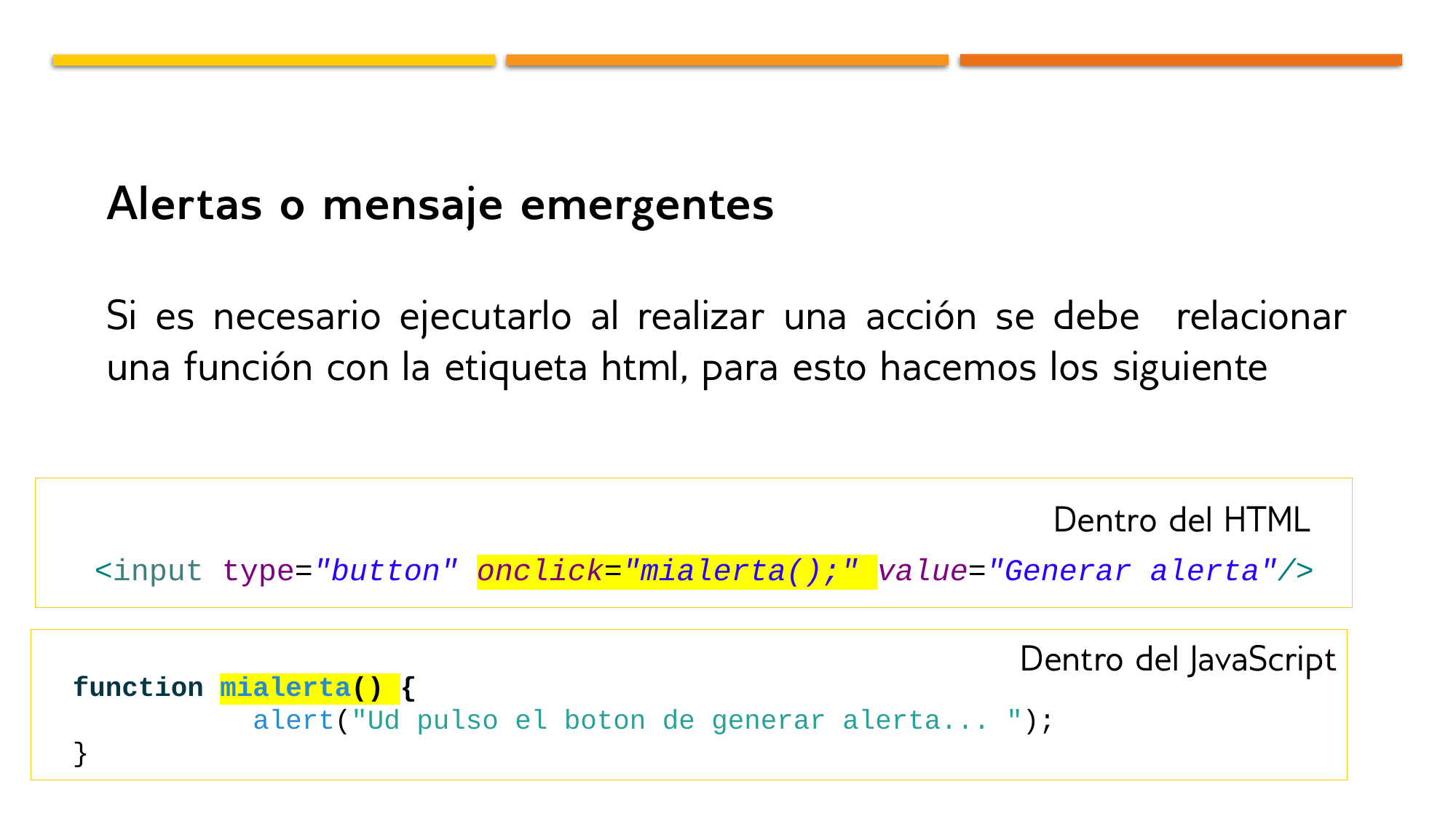

Alertas o mensaje emergentes

Si es necesario ejecutarlo al realizar una acción se debe  relacionar una función con la etiqueta html, para esto hacemos los siguiente

Dentro del HTML
 <input type="button" onclick="mialerta();" value="Generar alerta"/>

Dentro del JavaScript
 function mialerta() {
            alert("Ud pulso el boton de generar alerta... ");
 }